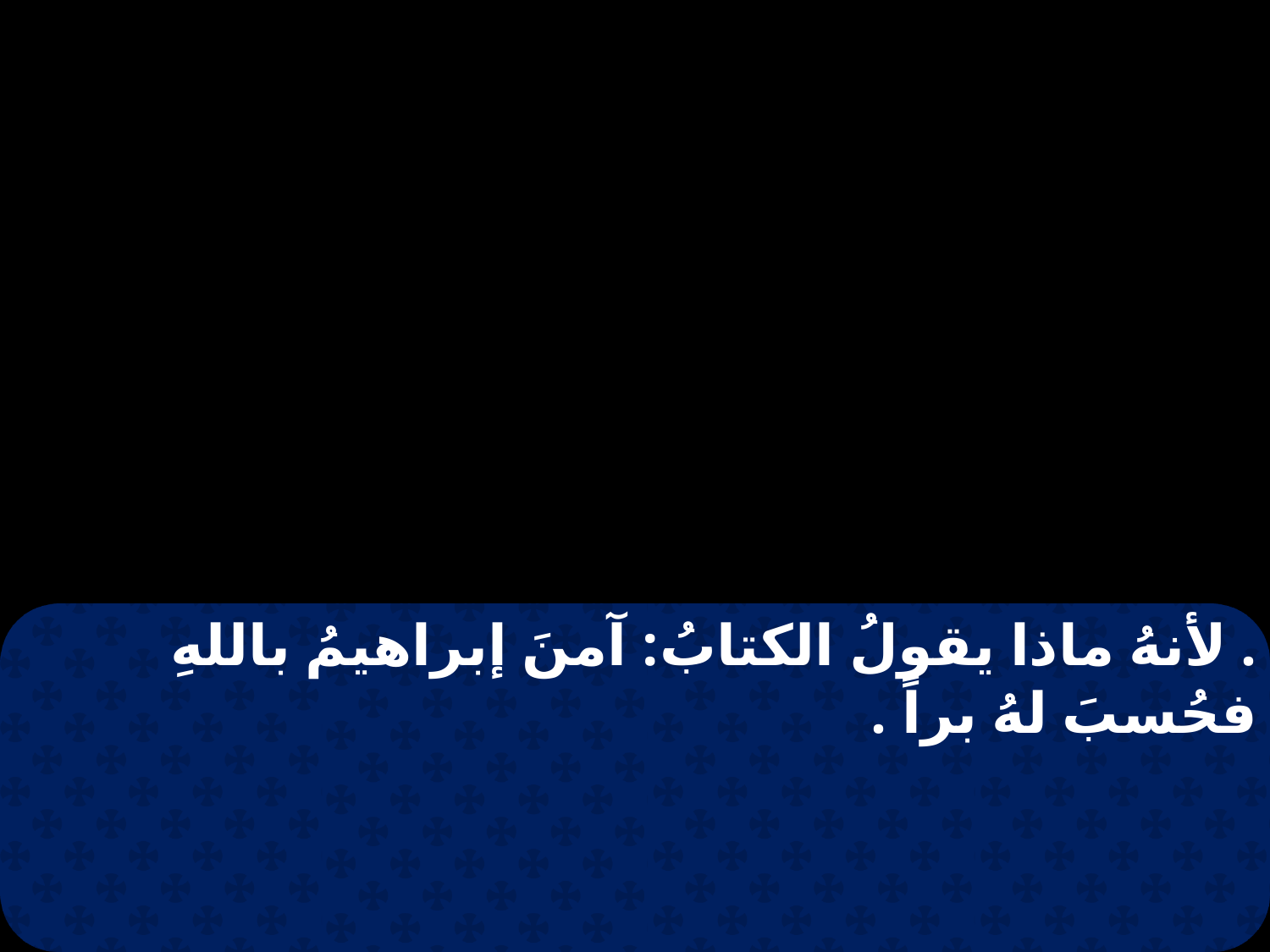

. لأنهُ ماذا يقولُ الكتابُ: آمنَ إبراهيمُ باللهِ فحُسبَ لهُ براً .